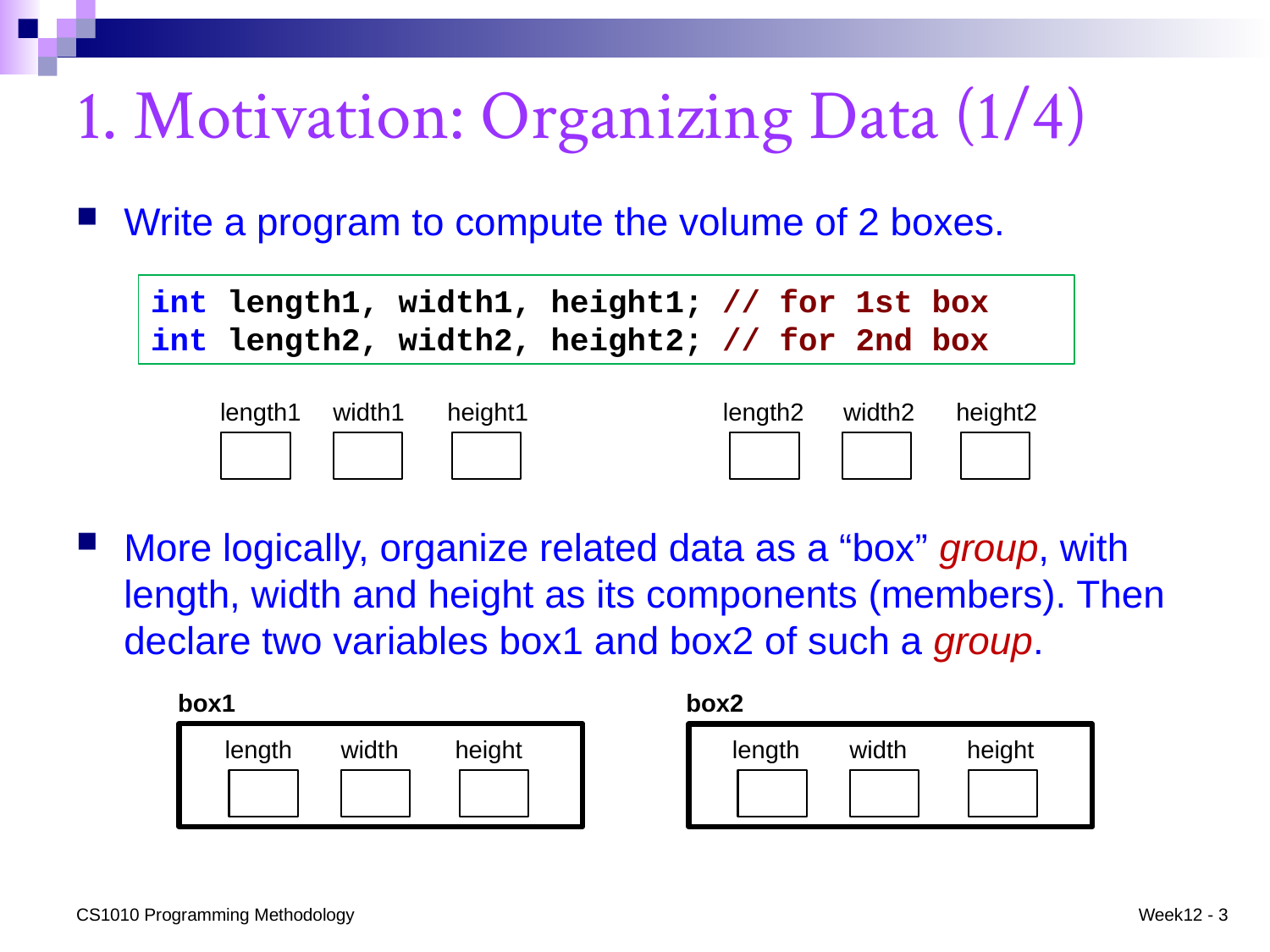

# 1. Motivation: Organizing Data (1/4)
Write a program to compute the volume of 2 boxes.

More logically, organize related data as a “box” group, with length, width and height as its components (members). Then declare two variables box1 and box2 of such a group.
int length1, width1, height1; // for 1st box
int length2, width2, height2; // for 2nd box
length1
width1
height1

length2
width2
height2

box1

length
width
height

box2

length
width
height

CS1010 Programming Methodology
Week12 - 3